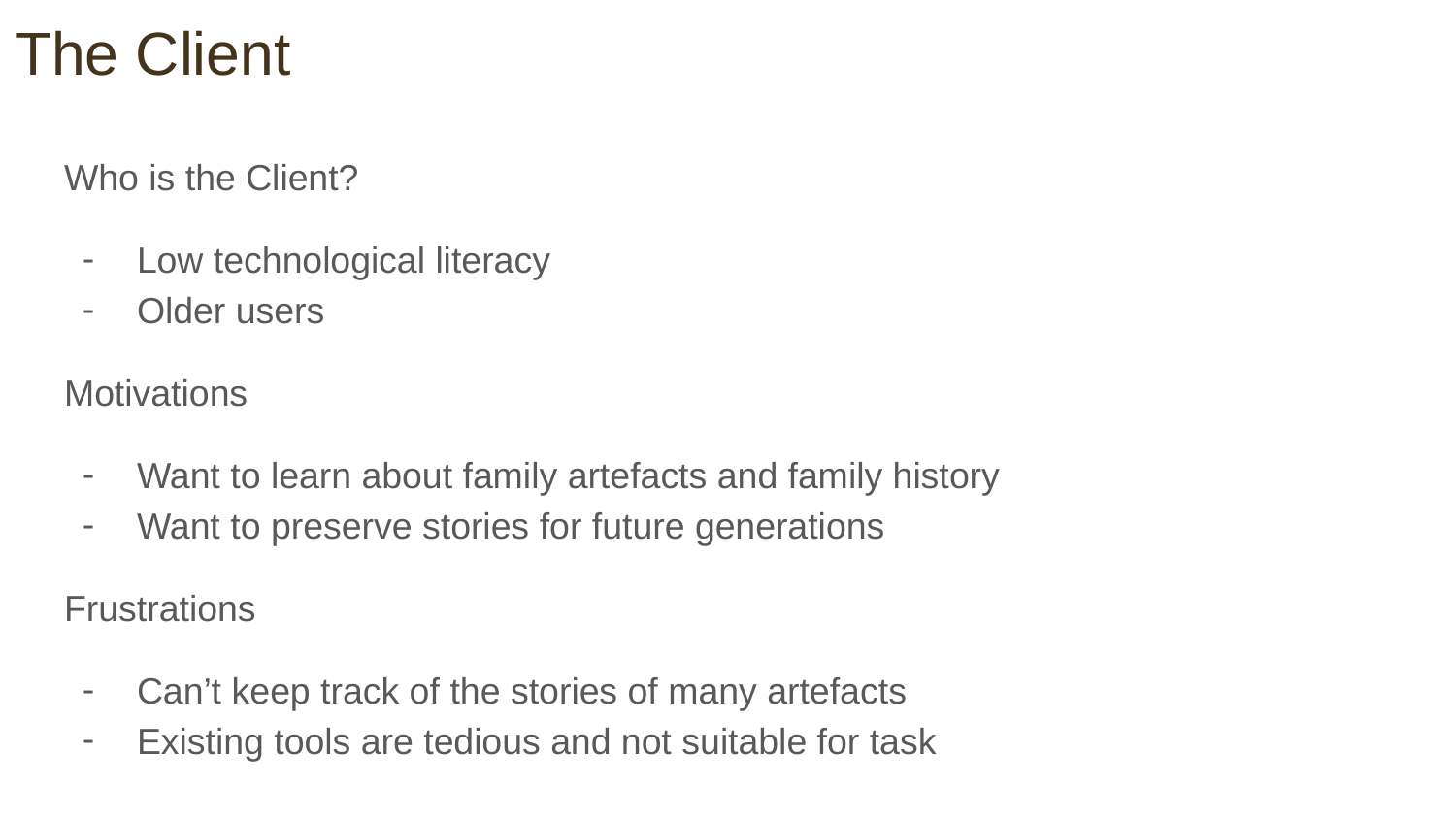

# The Client
Who is the Client?
Low technological literacy
Older users
Motivations
Want to learn about family artefacts and family history
Want to preserve stories for future generations
Frustrations
Can’t keep track of the stories of many artefacts
Existing tools are tedious and not suitable for task